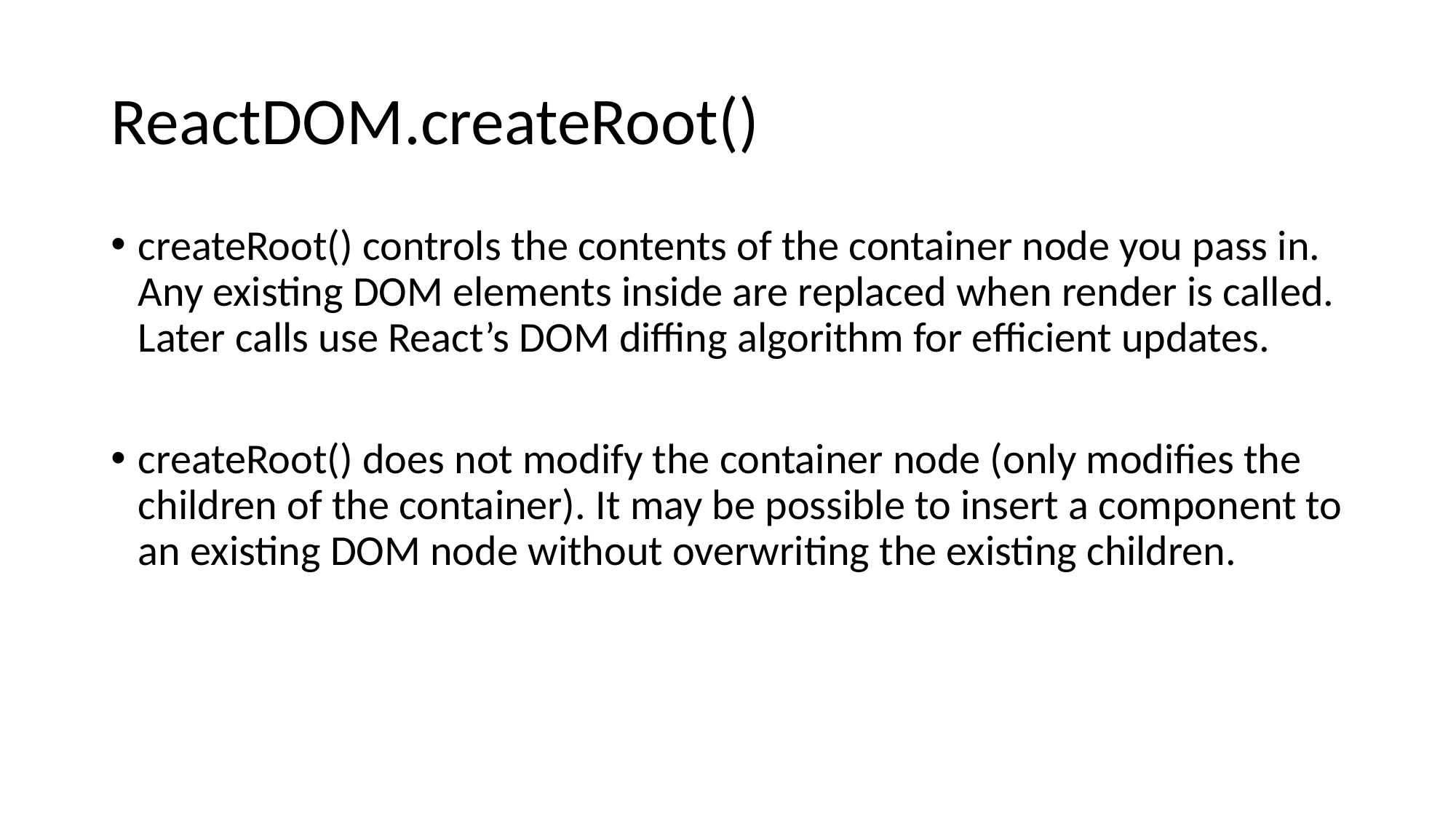

# ReactDOM.createRoot()
createRoot() controls the contents of the container node you pass in. Any existing DOM elements inside are replaced when render is called. Later calls use React’s DOM diffing algorithm for efficient updates.

createRoot() does not modify the container node (only modifies the children of the container). It may be possible to insert a component to an existing DOM node without overwriting the existing children.